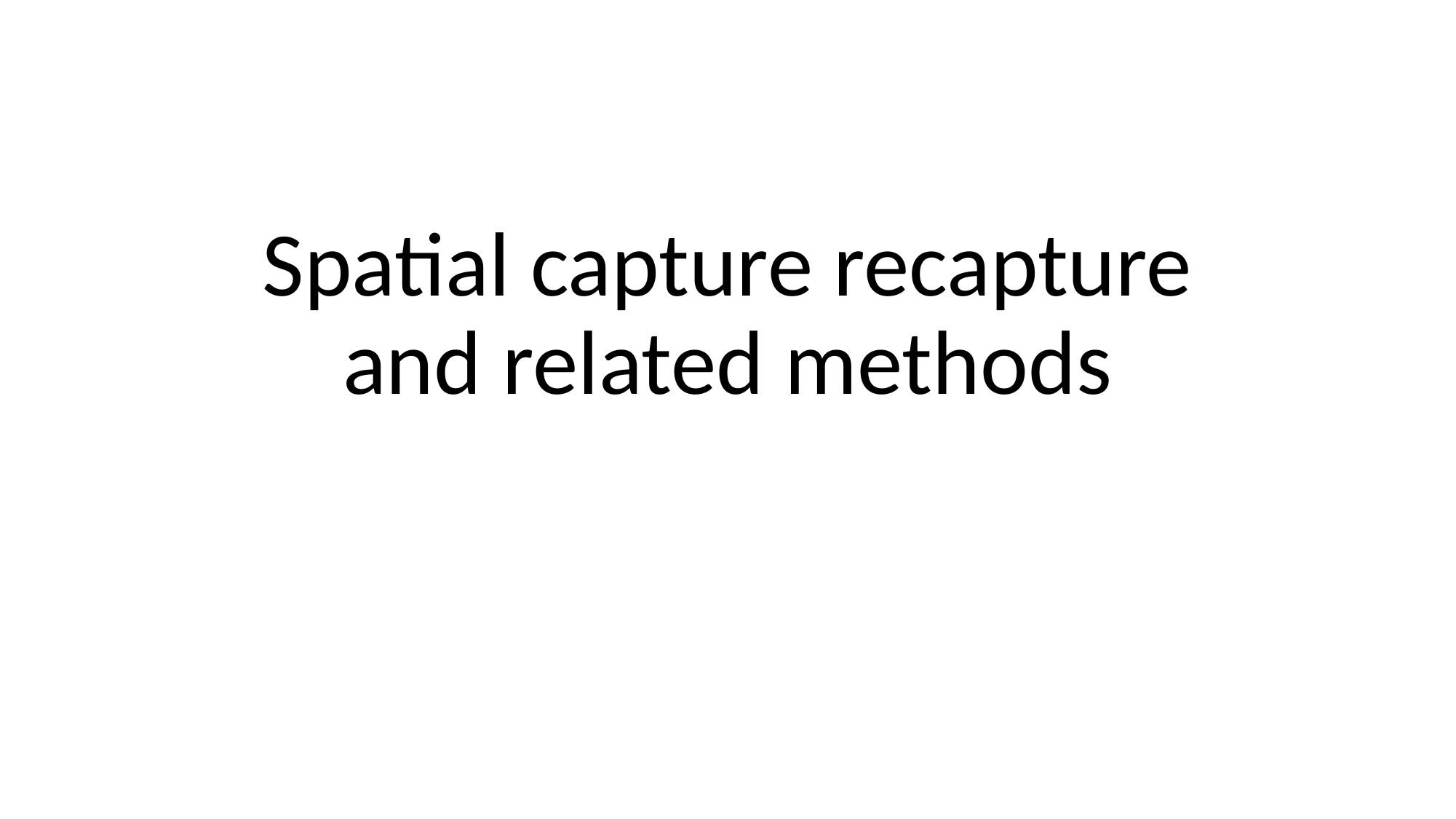

# Spatial capture recapture and related methods